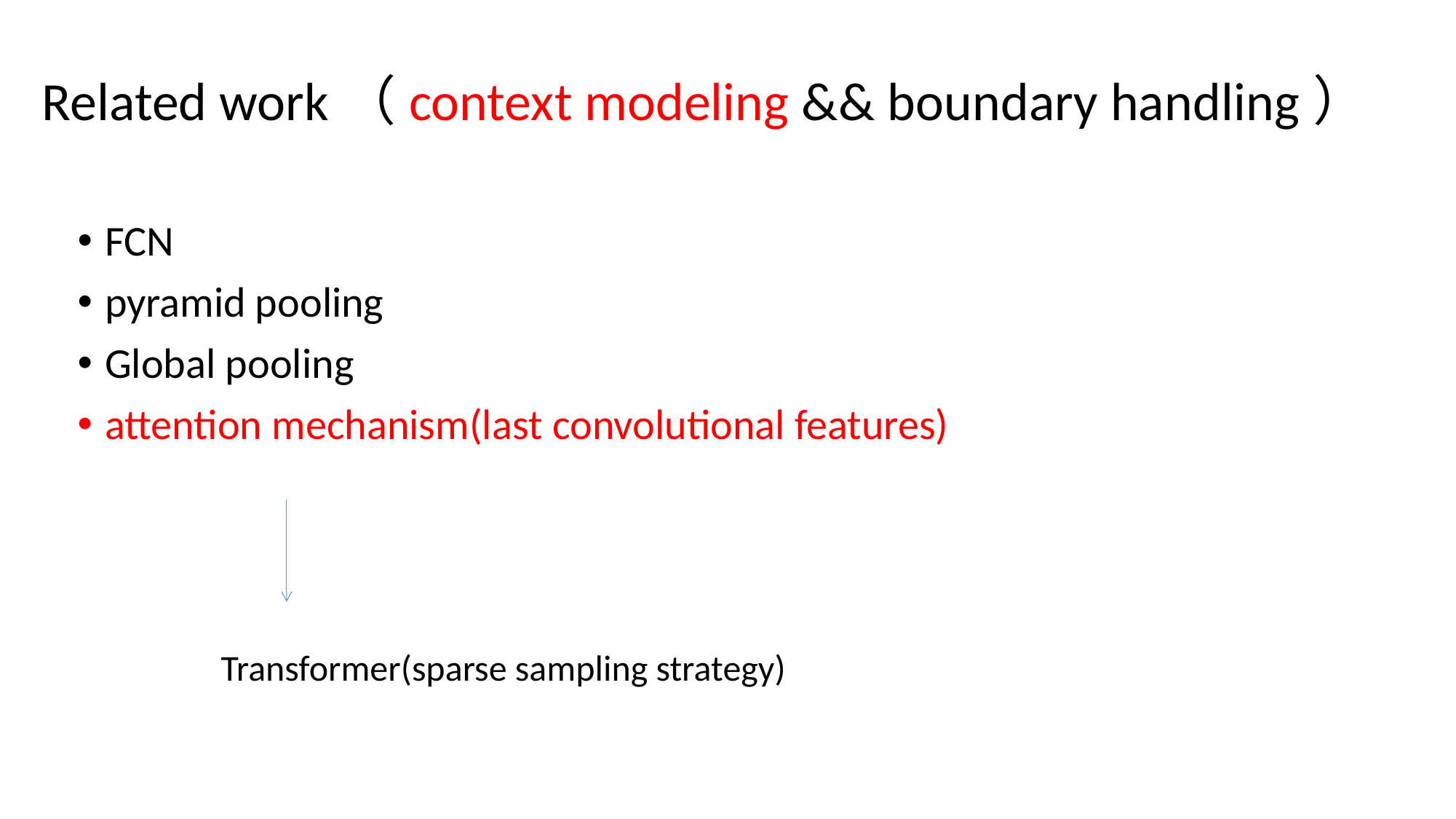

# Related work（context modeling && boundary handling）
FCN
pyramid pooling
Global pooling
attention mechanism(last convolutional features)
Transformer(sparse sampling strategy)